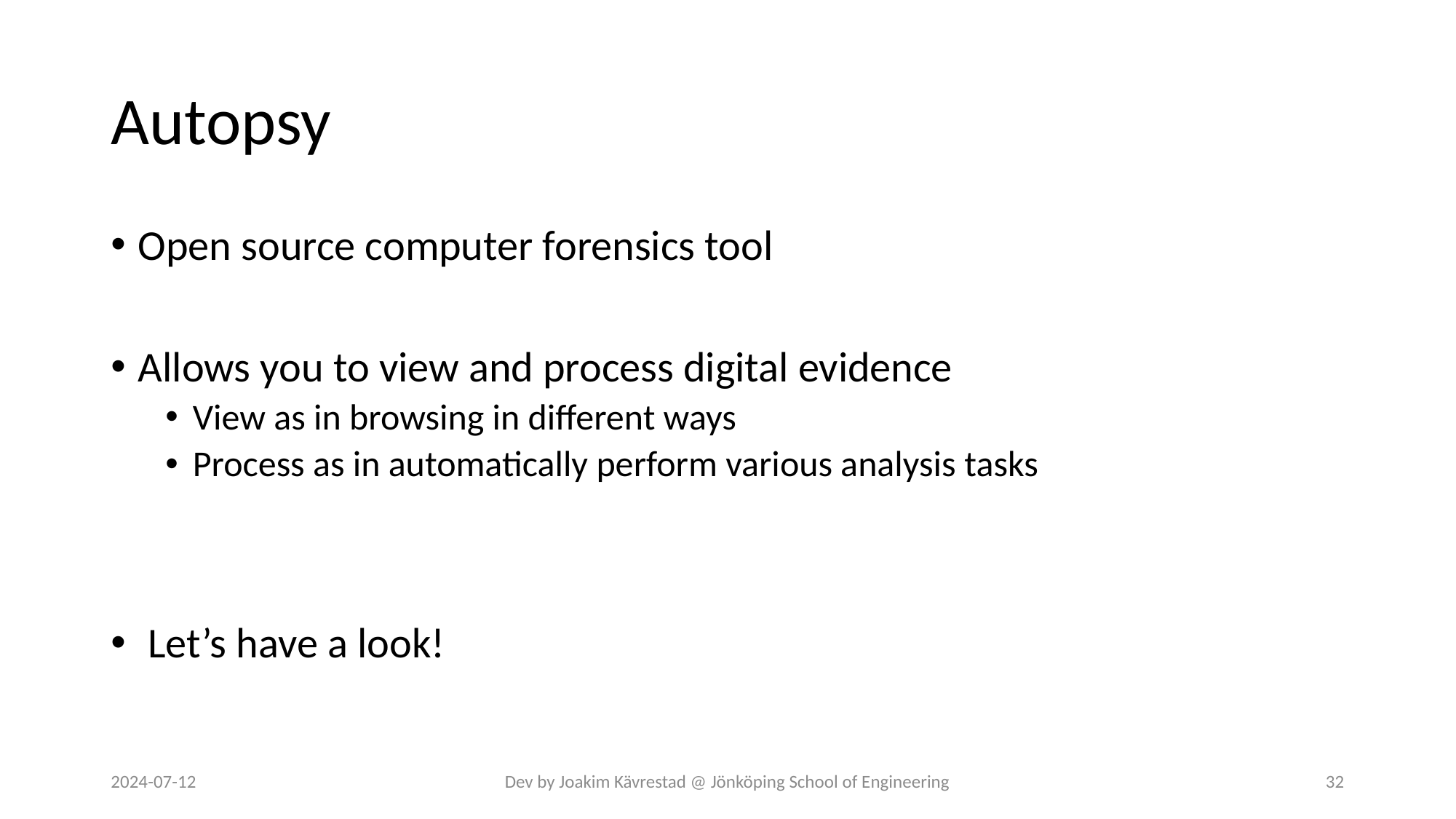

# Autopsy
Open source computer forensics tool

Allows you to view and process digital evidence
View as in browsing in different ways
Process as in automatically perform various analysis tasks

 Let’s have a look!

2024-07-12
Dev by Joakim Kävrestad @ Jönköping School of Engineering
32